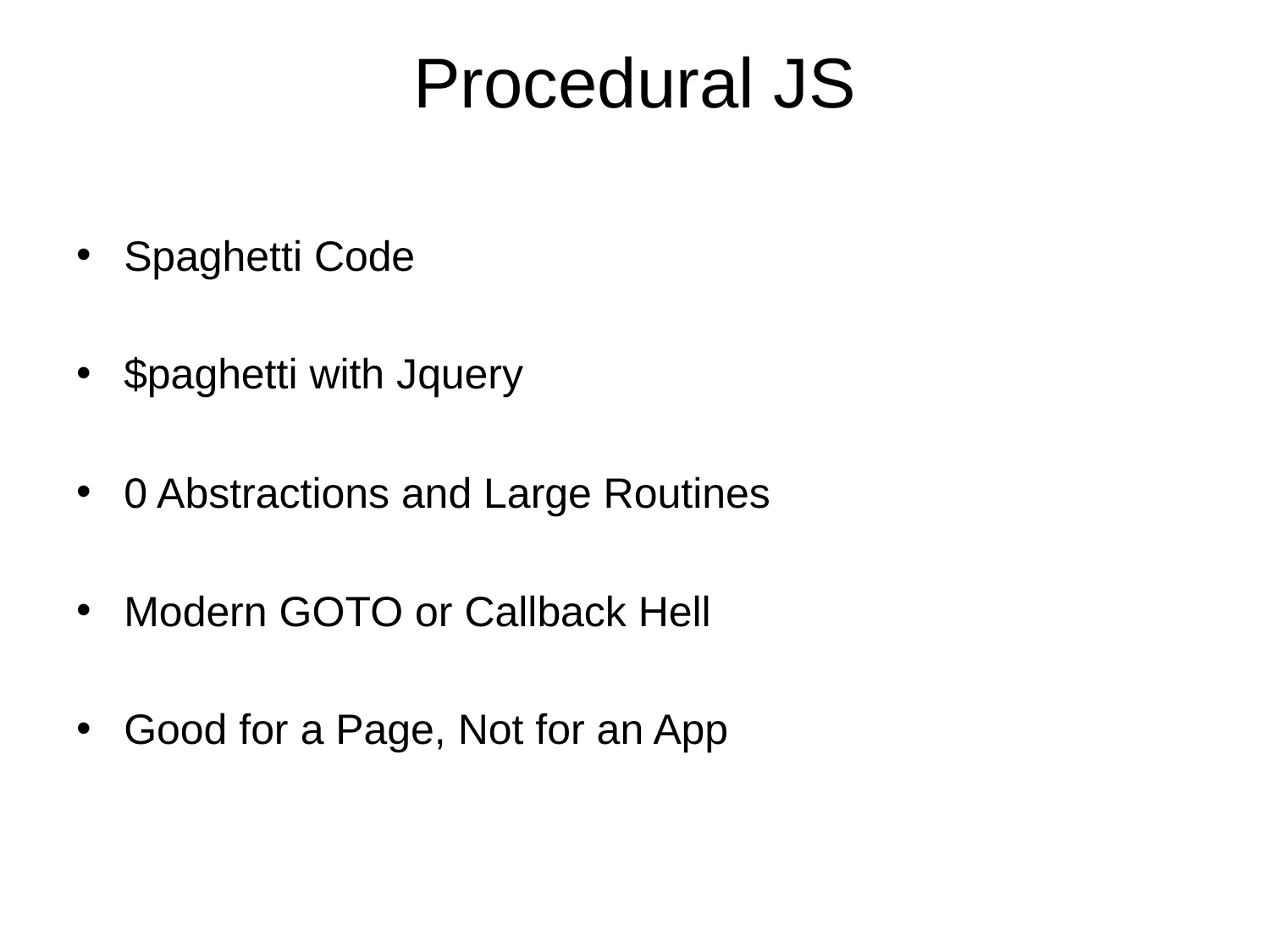

# Procedural JS
Spaghetti Code

$paghetti with Jquery

0 Abstractions and Large Routines

Modern GOTO or Callback Hell

Good for a Page, Not for an App